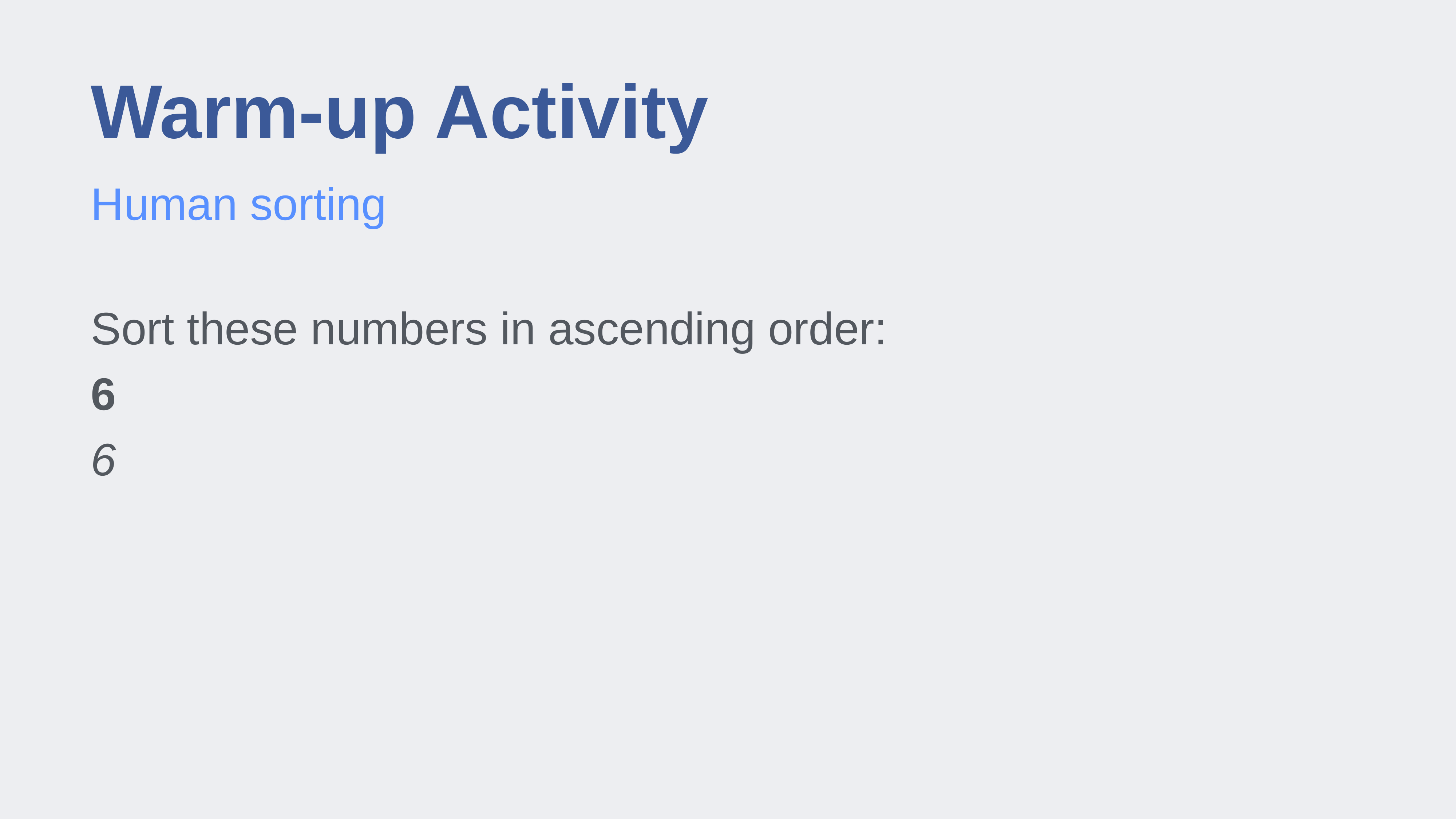

# Warm-up Activity
Human sorting
Sort these numbers in ascending order:
6
6